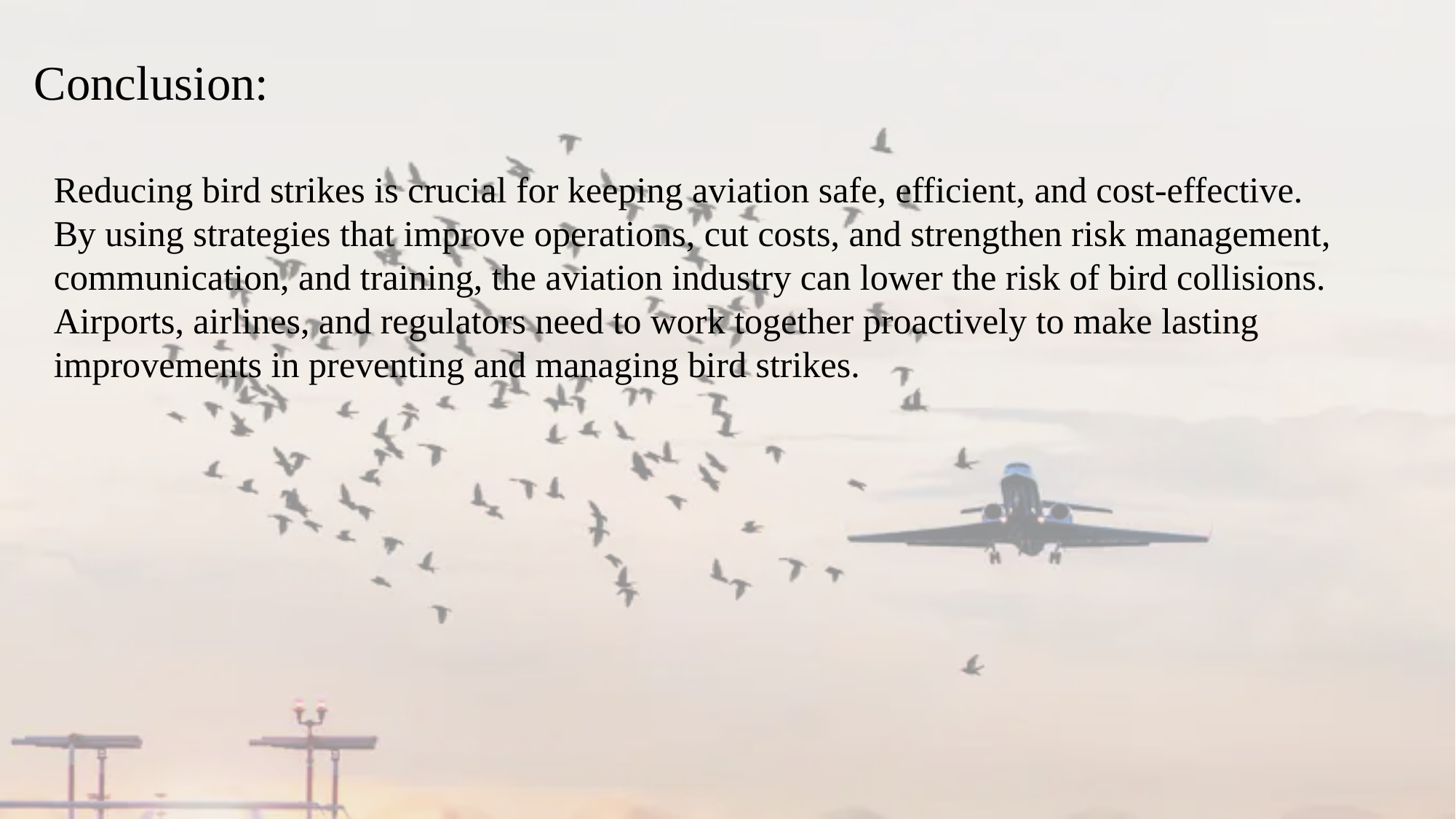

Conclusion:
Reducing bird strikes is crucial for keeping aviation safe, efficient, and cost-effective. By using strategies that improve operations, cut costs, and strengthen risk management, communication, and training, the aviation industry can lower the risk of bird collisions. Airports, airlines, and regulators need to work together proactively to make lasting improvements in preventing and managing bird strikes.